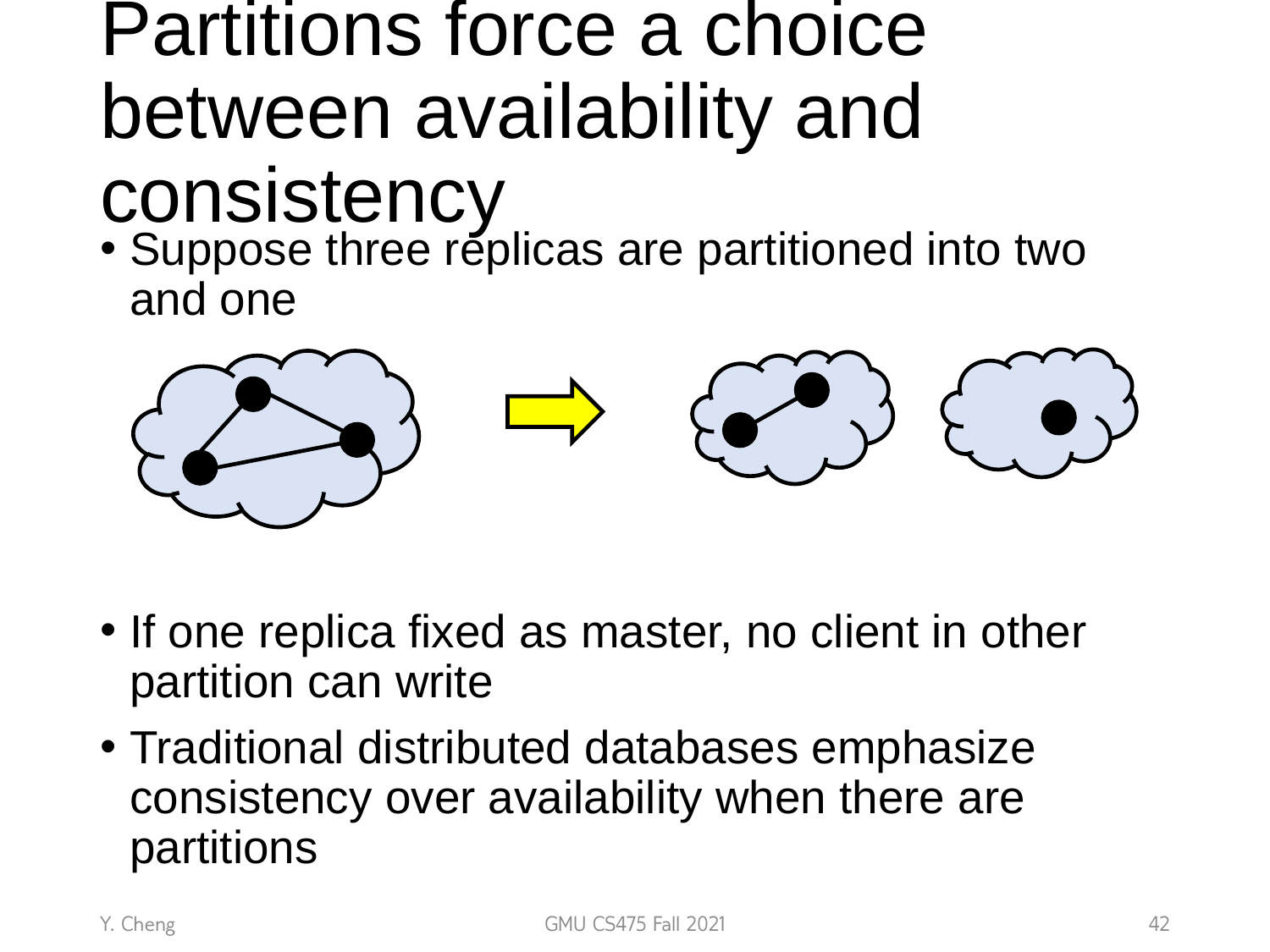

# Partitions force a choice between availability and consistency
Suppose three replicas are partitioned into two and one

If one replica fixed as master, no client in other partition can write
Traditional distributed databases emphasize consistency over availability when there are partitions

Y. Cheng
GMU CS475 Fall 2021
42